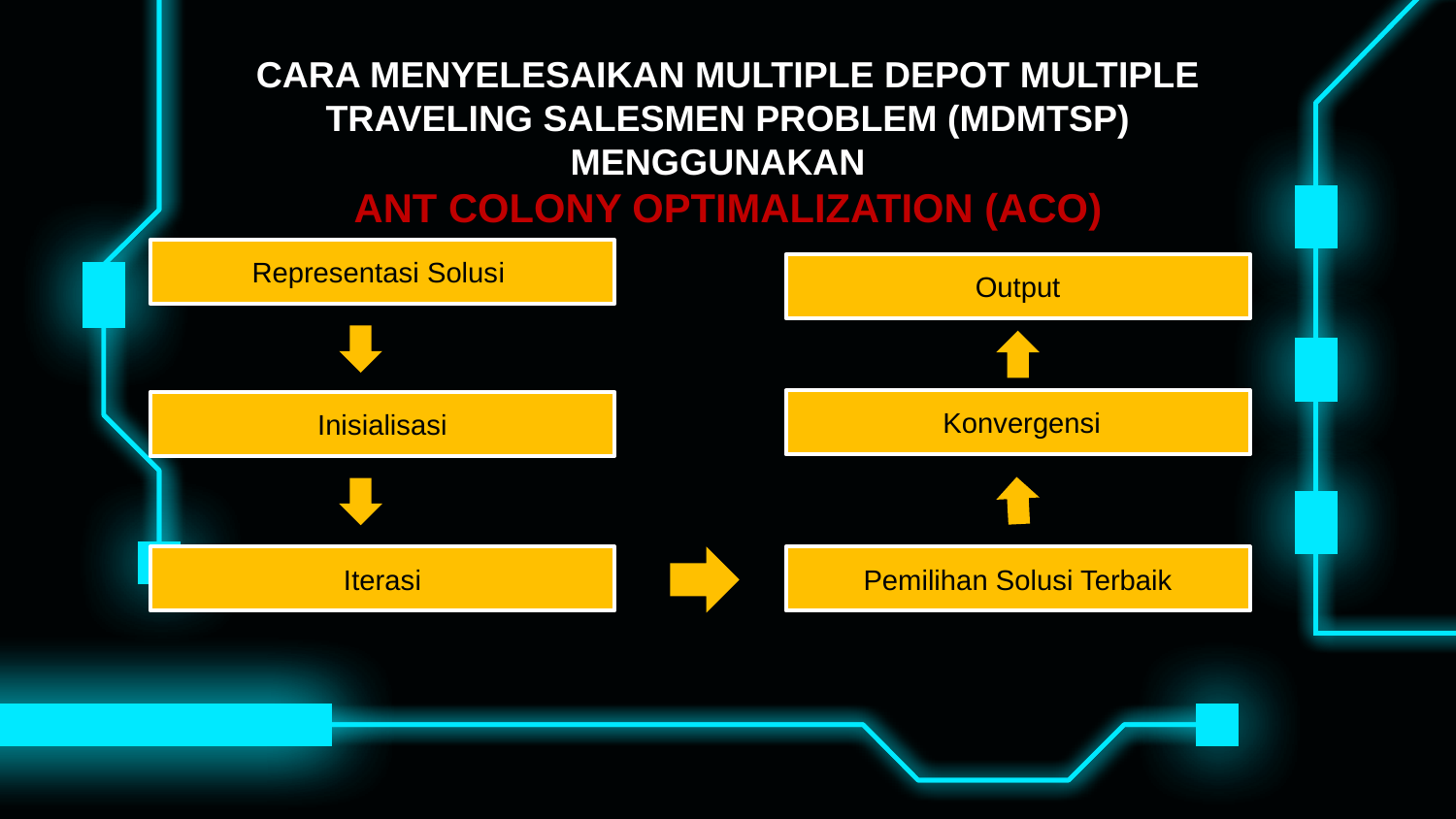

# CARA MENYELESAIKAN MULTIPLE DEPOT MULTIPLE TRAVELING SALESMEN PROBLEM (MDMTSP) MENGGUNAKAN ANT COLONY OPTIMALIZATION (ACO)
Representasi Solusi
Output

 Konvergensi
Inisialisasi

Iterasi
Pemilihan Solusi Terbaik